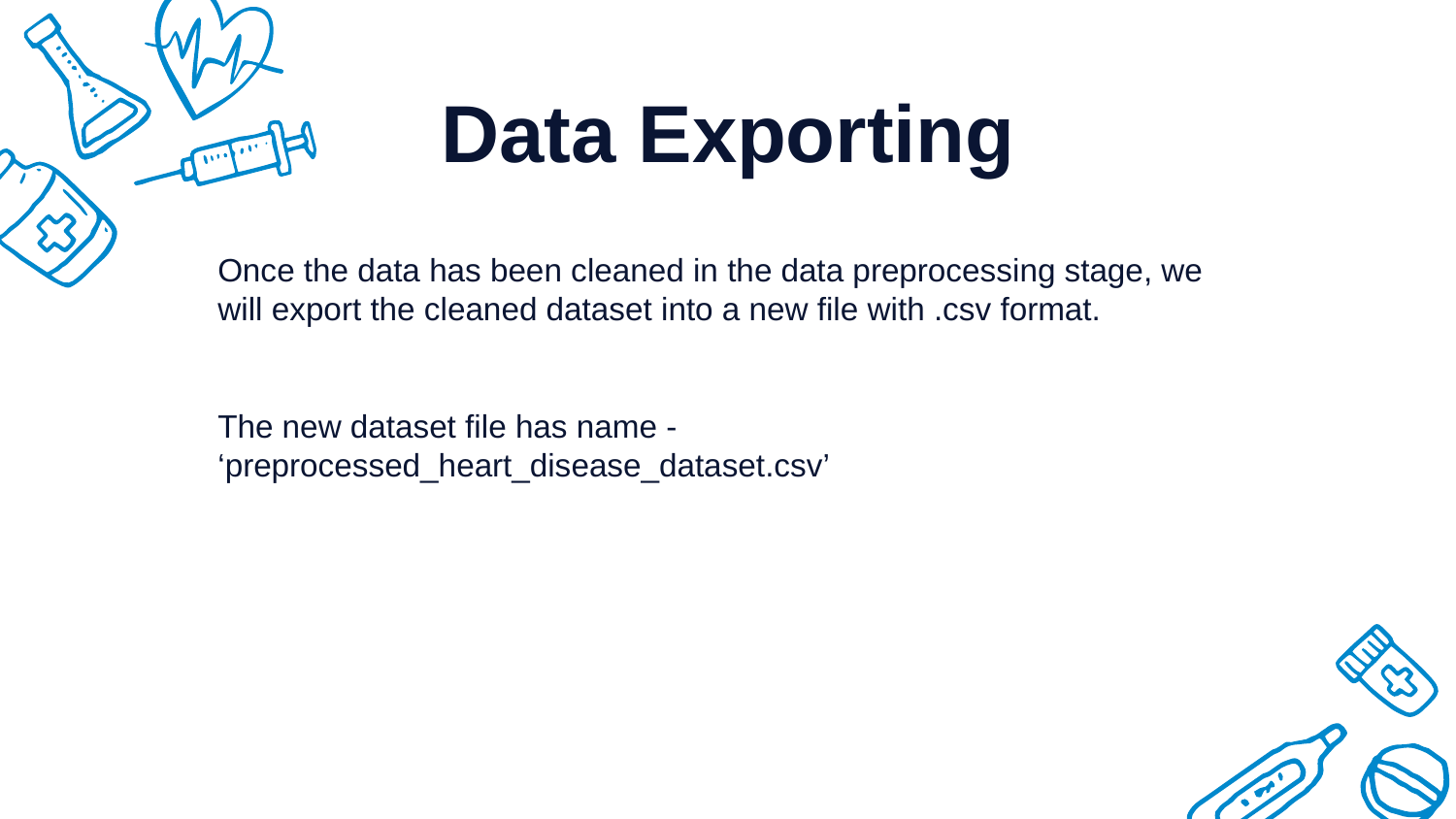

# Data Exporting
Once the data has been cleaned in the data preprocessing stage, we will export the cleaned dataset into a new file with .csv format.

The new dataset file has name - ‘preprocessed_heart_disease_dataset.csv’